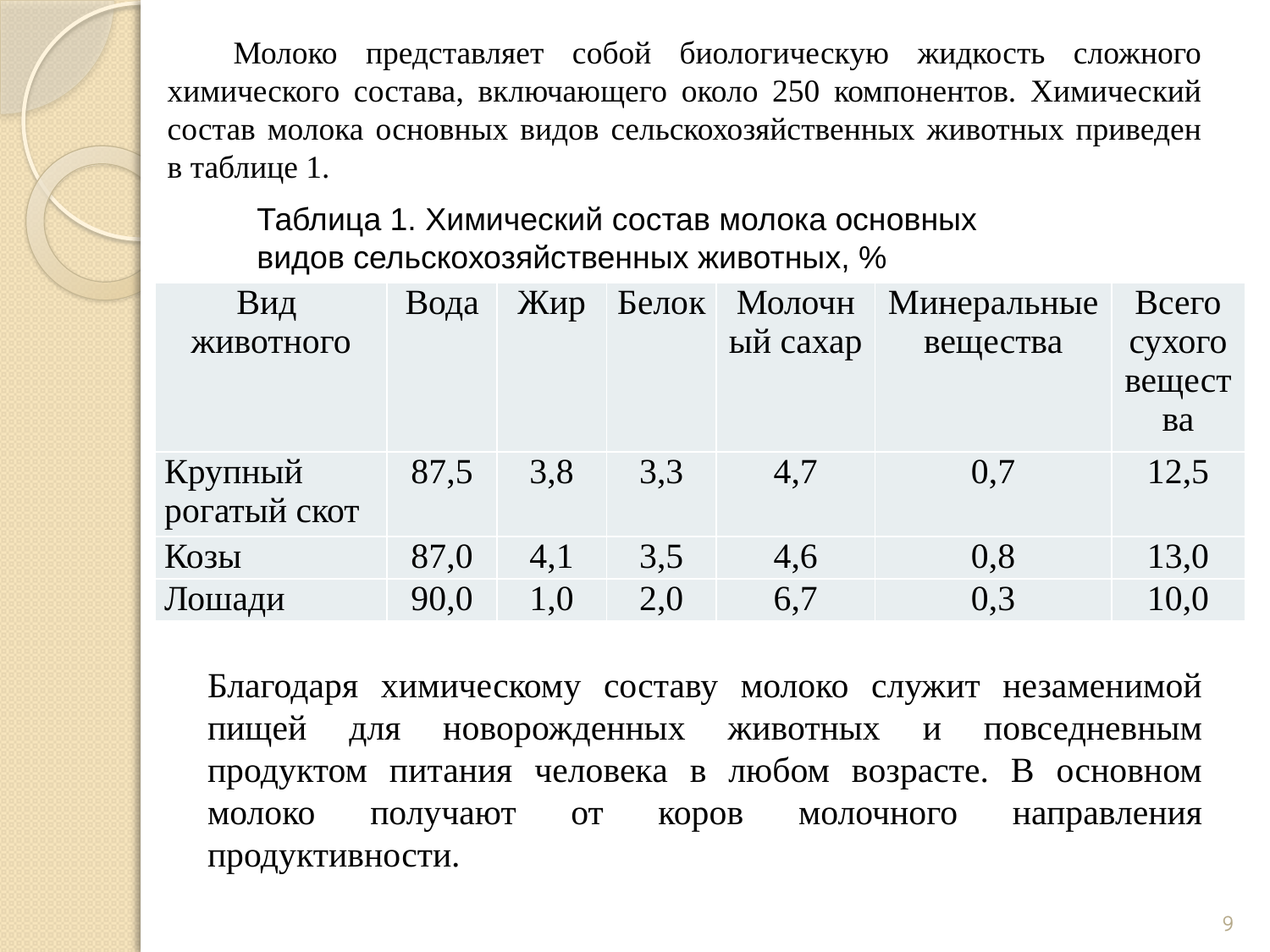

Молоко представляет собой биологическую жидкость сложного химического состава, включающего около 250 компонентов. Химический состав молока основных видов сельскохозяйственных животных приведен в таблице 1.
Таблица 1. Химический состав молока основных
видов сельскохозяйственных животных, %
| Вид животного | Вода | Жир | Белок | Молочный сахар | Минеральные вещества | Всего сухого вещества |
| --- | --- | --- | --- | --- | --- | --- |
| Крупный рогатый скот | 87,5 | 3,8 | 3,3 | 4,7 | 0,7 | 12,5 |
| Козы | 87,0 | 4,1 | 3,5 | 4,6 | 0,8 | 13,0 |
| Лошади | 90,0 | 1,0 | 2,0 | 6,7 | 0,3 | 10,0 |

Благодаря химическому составу молоко служит незаменимой пищей для новорожденных животных и повседневным продуктом питания человека в любом возрасте. В основном молоко получают от коров молочного направления продуктивности.
9